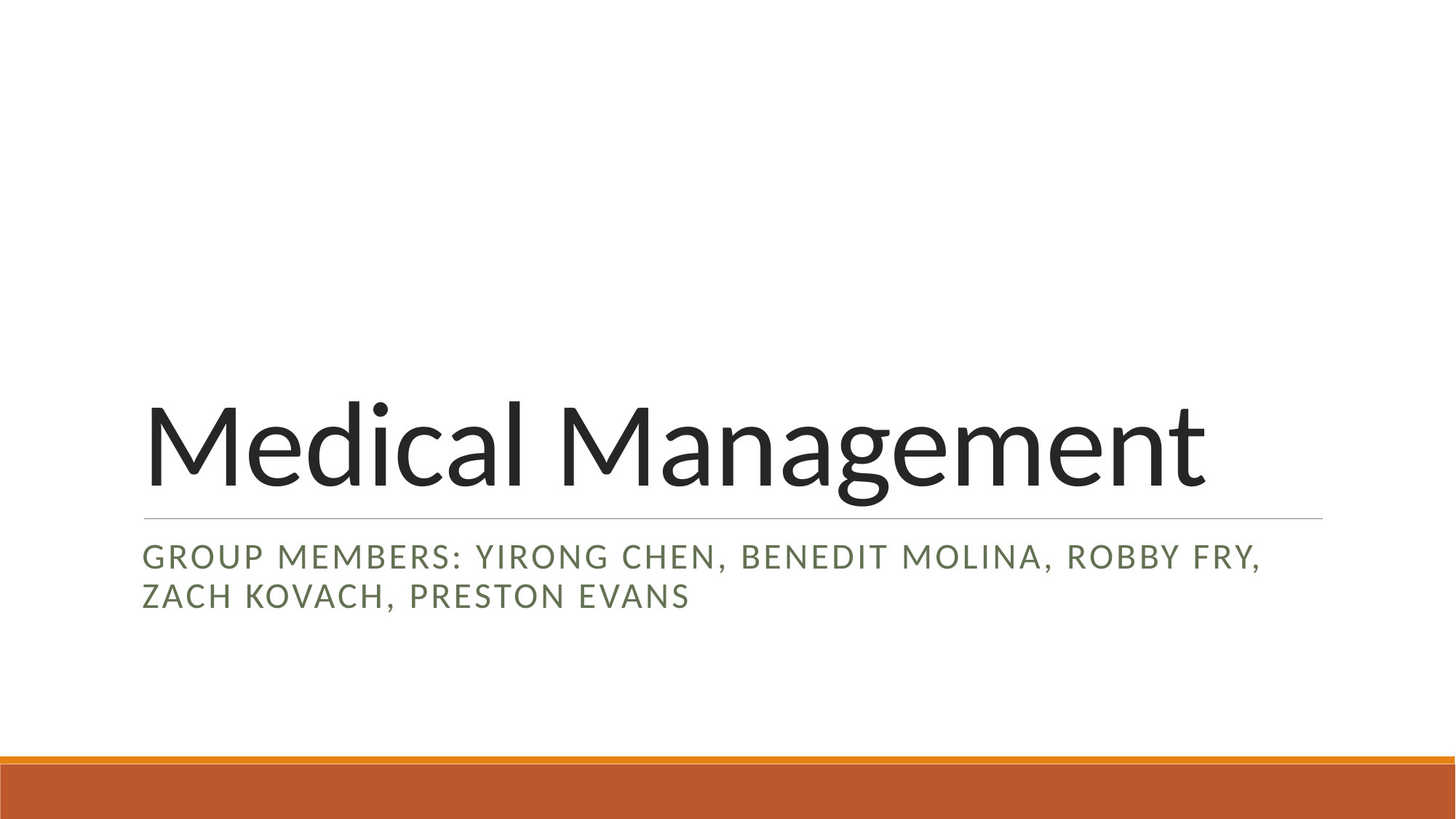

# Medical Management
Group Members: Yirong Chen, Benedit Molina, Robby Fry, Zach Kovach, Preston Evans